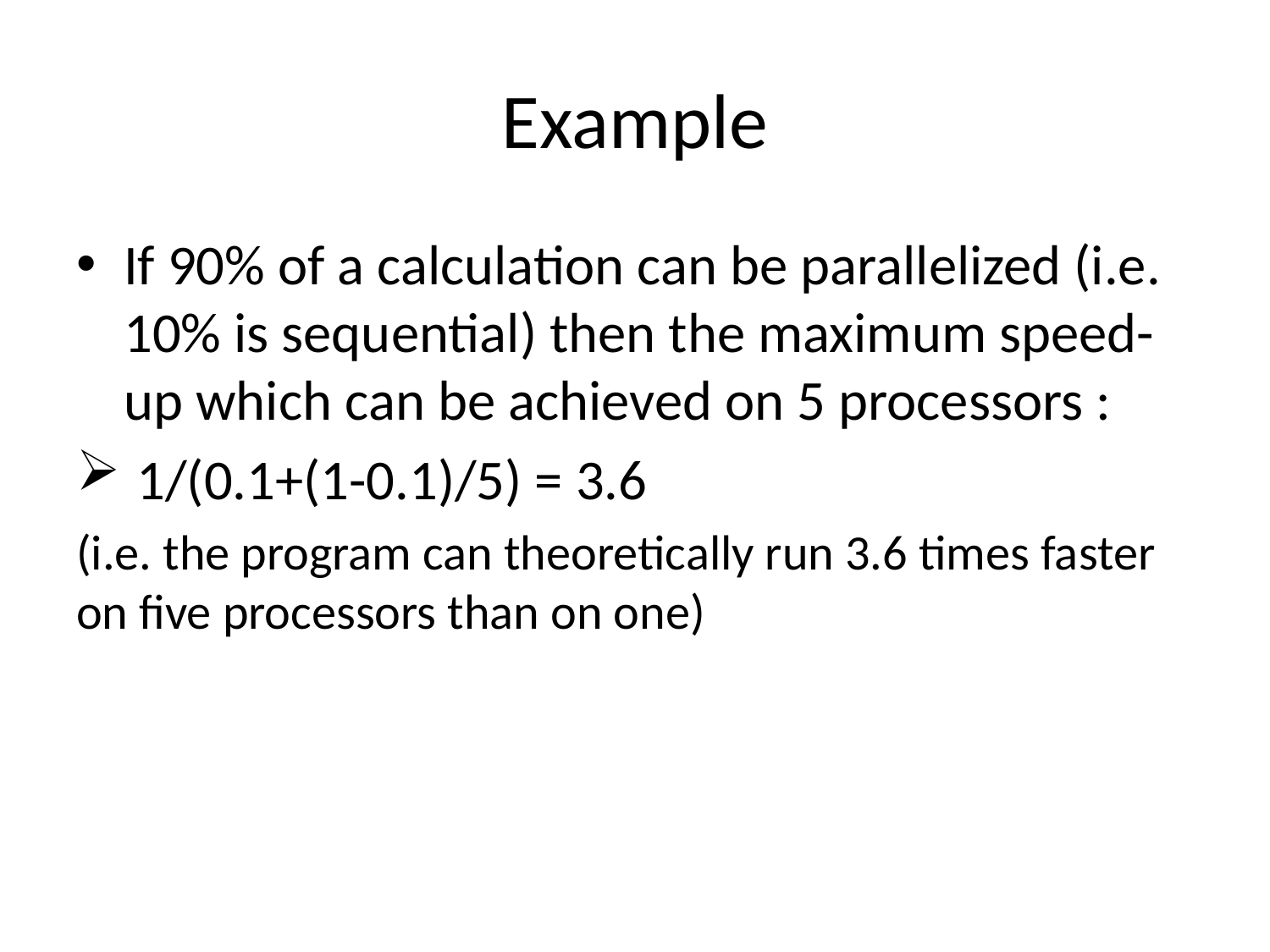

# Example
If 90% of a calculation can be parallelized (i.e. 10% is sequential) then the maximum speed-up which can be achieved on 5 processors :
 1/(0.1+(1-0.1)/5) = 3.6
(i.e. the program can theoretically run 3.6 times faster on five processors than on one)